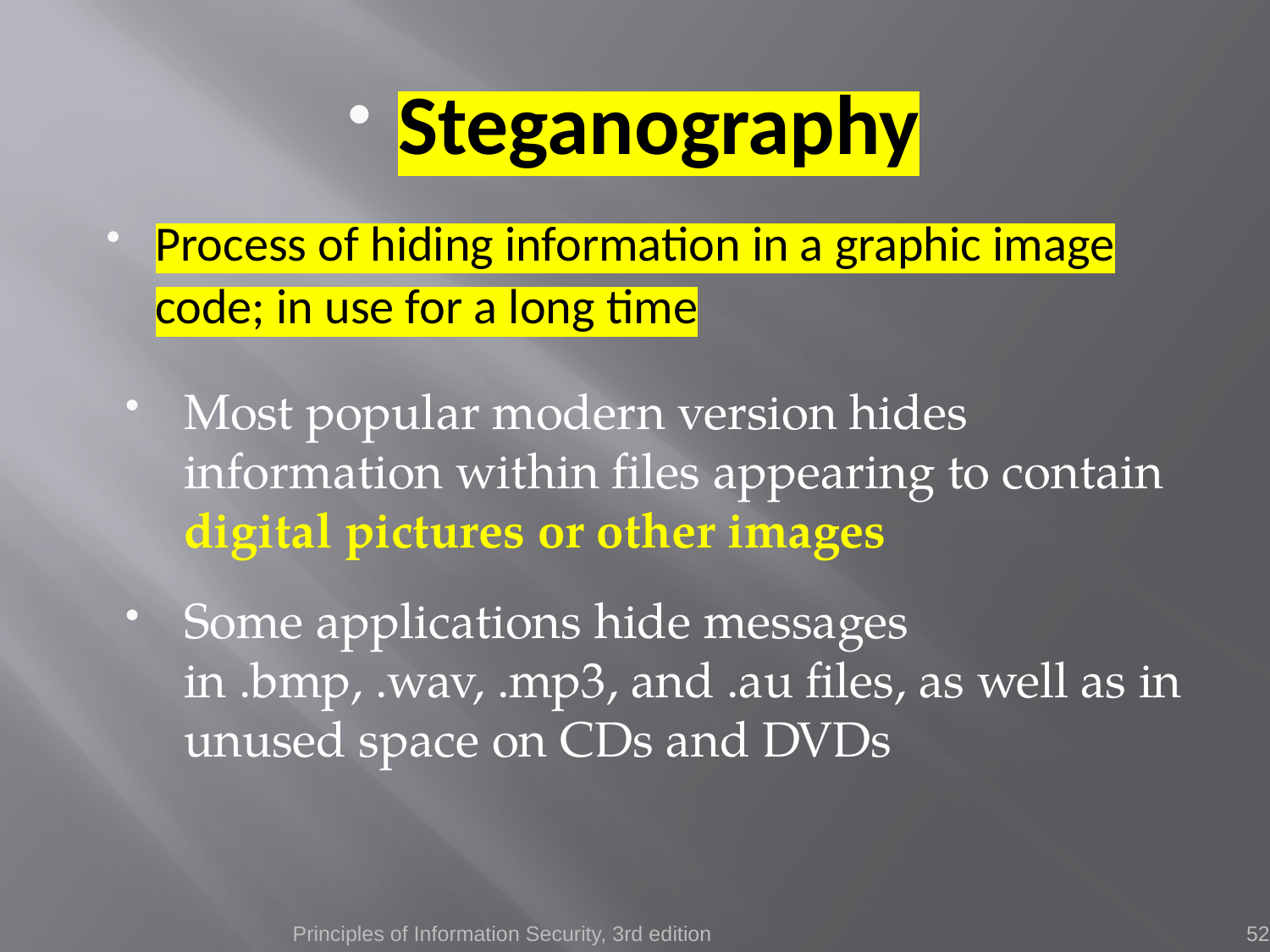

# Steganography
Process of hiding information in a graphic image code; in use for a long time
Most popular modern version hides information within files appearing to contain digital pictures or other images
Some applications hide messages in .bmp, .wav, .mp3, and .au files, as well as in unused space on CDs and DVDs
Principles of Information Security, 3rd edition
52